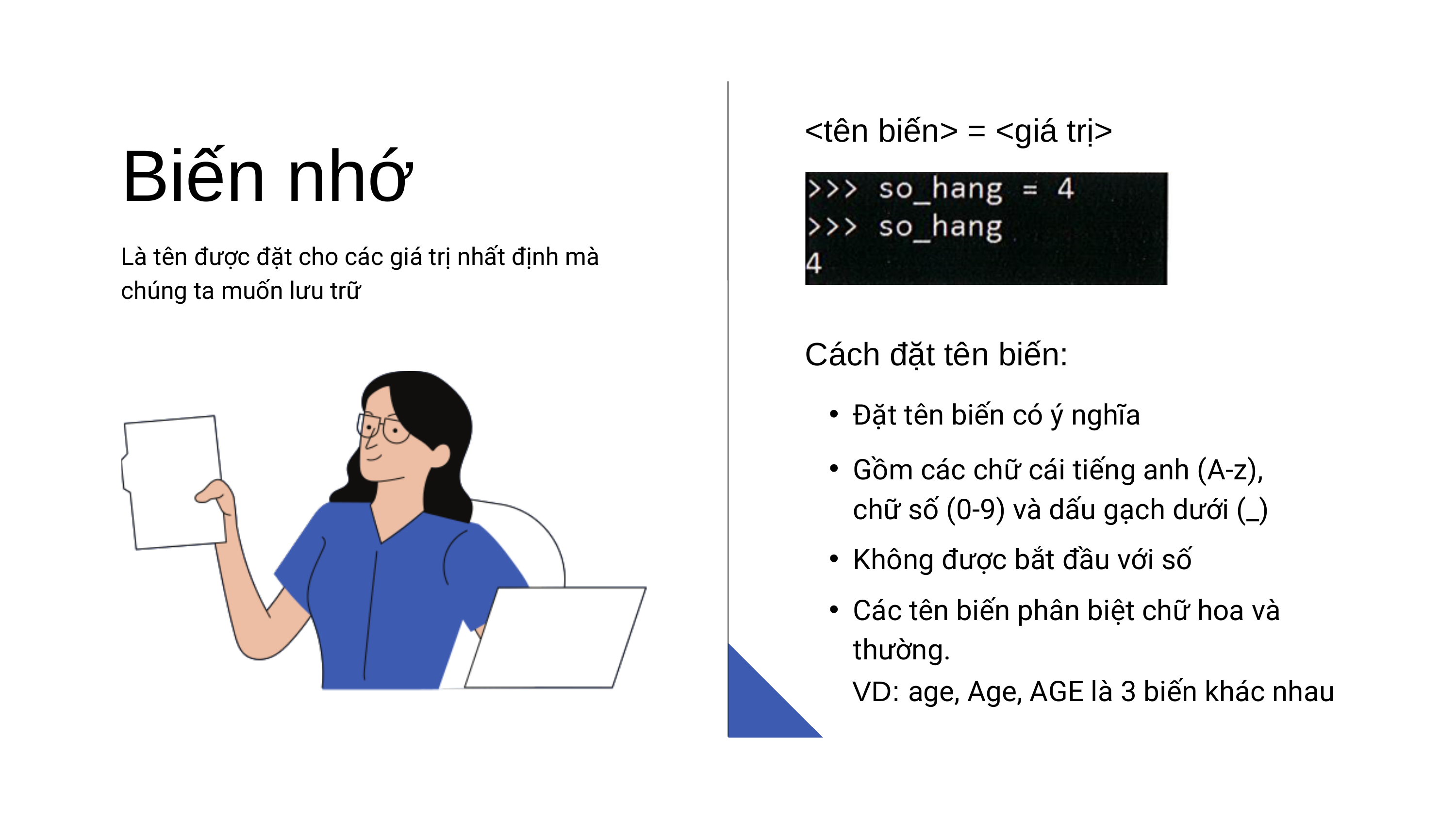

<tên biến> = <giá trị>
Biến nhớ

Là tên được đặt cho các giá trị nhất định mà chúng ta muốn lưu trữ
Cách đặt tên biến:

Đặt tên biến có ý nghĩa
Gồm các chữ cái tiếng anh (A-z), chữ số (0-9) và dấu gạch dưới (_)
Không được bắt đầu với số
Các tên biến phân biệt chữ hoa và thường.

VD: age, Age, AGE là 3 biến khác nhau